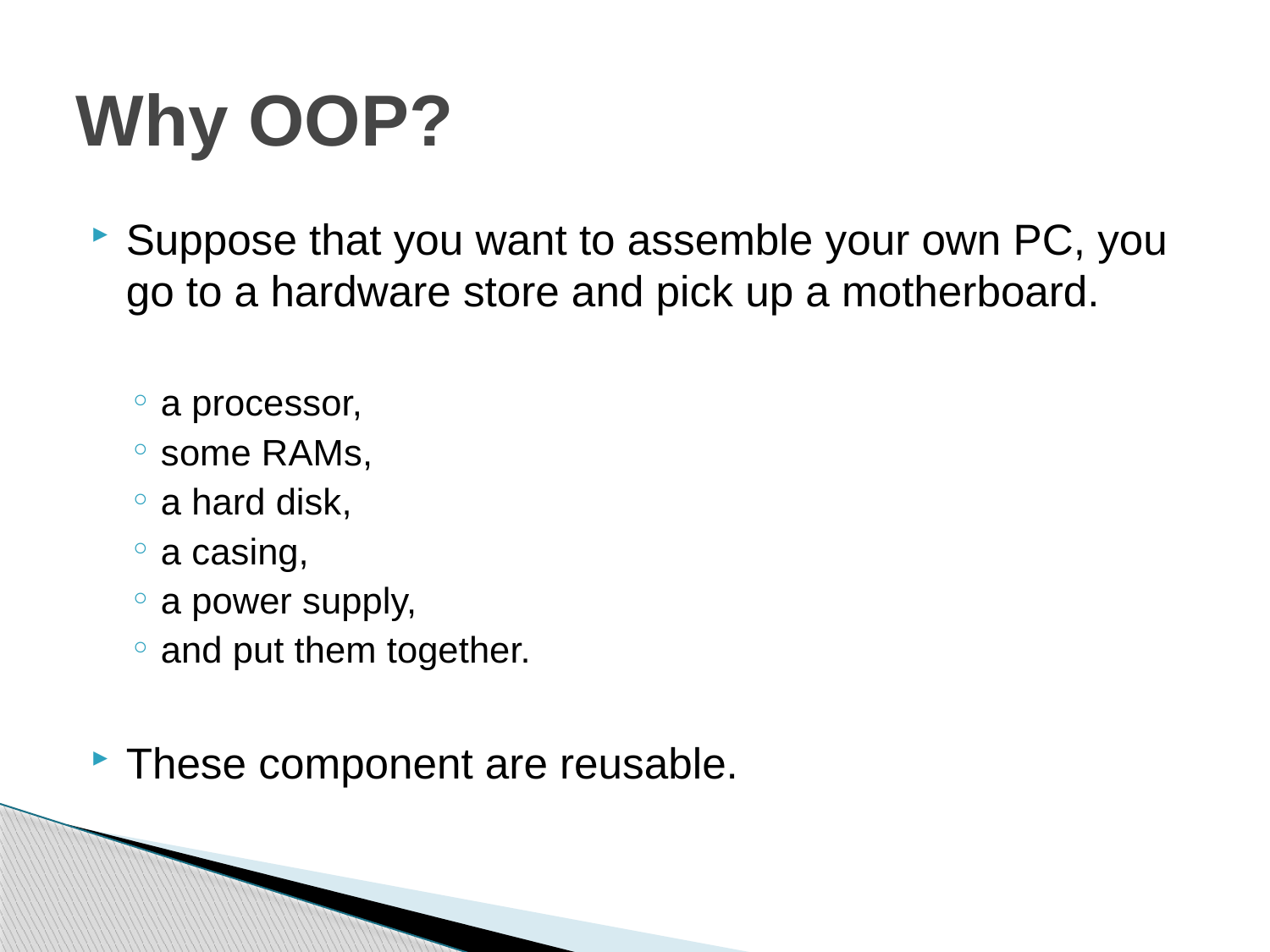

# Why OOP?
Suppose that you want to assemble your own PC, you go to a hardware store and pick up a motherboard.

a processor,
some RAMs,
a hard disk,
a casing,
a power supply,
and put them together.

These component are reusable.